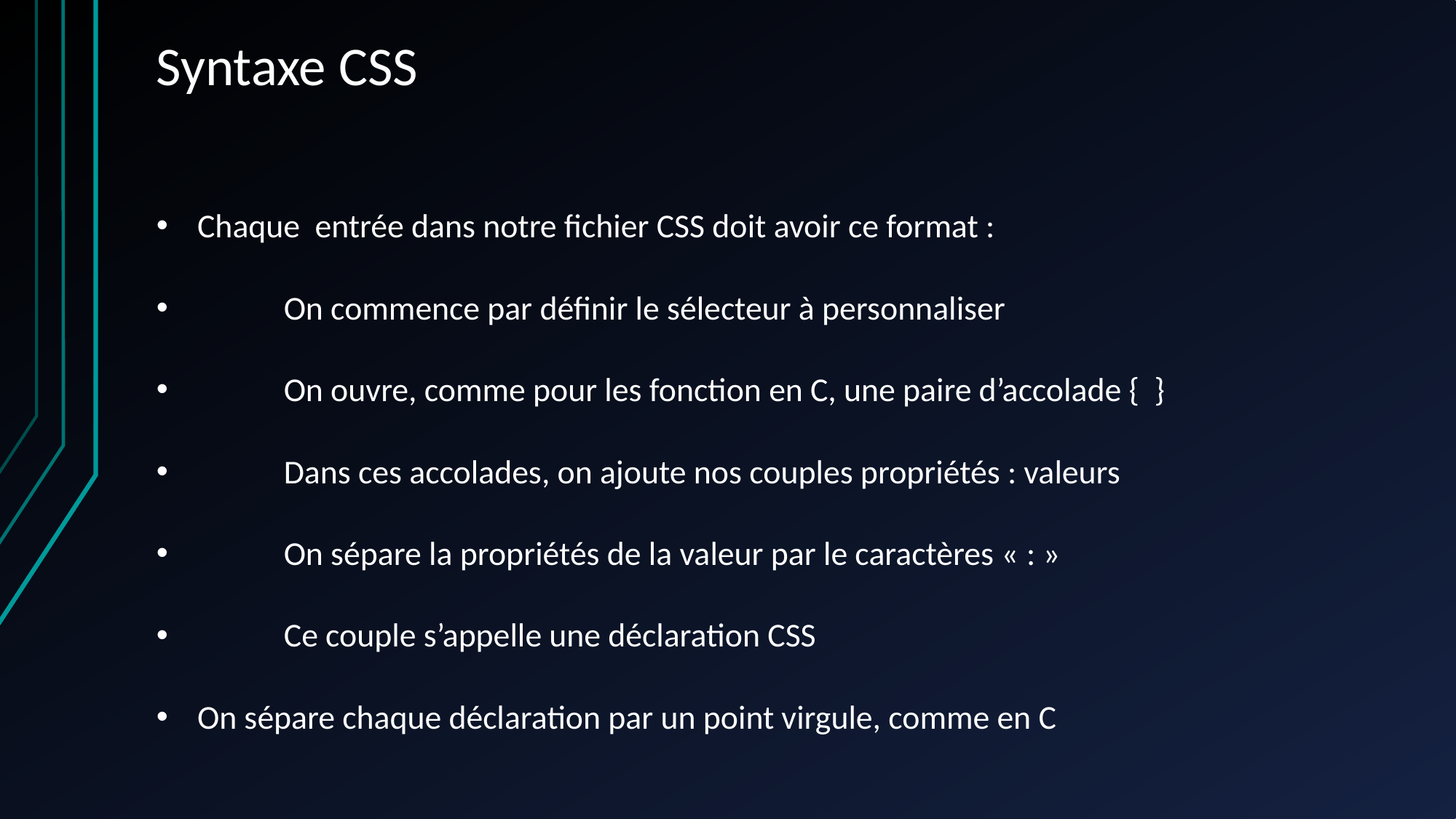

Syntaxe CSS
Chaque  entrée dans notre fichier CSS doit avoir ce format :
	On commence par définir le sélecteur à personnaliser
	On ouvre, comme pour les fonction en C, une paire d’accolade {  }
	Dans ces accolades, on ajoute nos couples propriétés : valeurs
	On sépare la propriétés de la valeur par le caractères « : »
	Ce couple s’appelle une déclaration CSS
On sépare chaque déclaration par un point virgule, comme en C